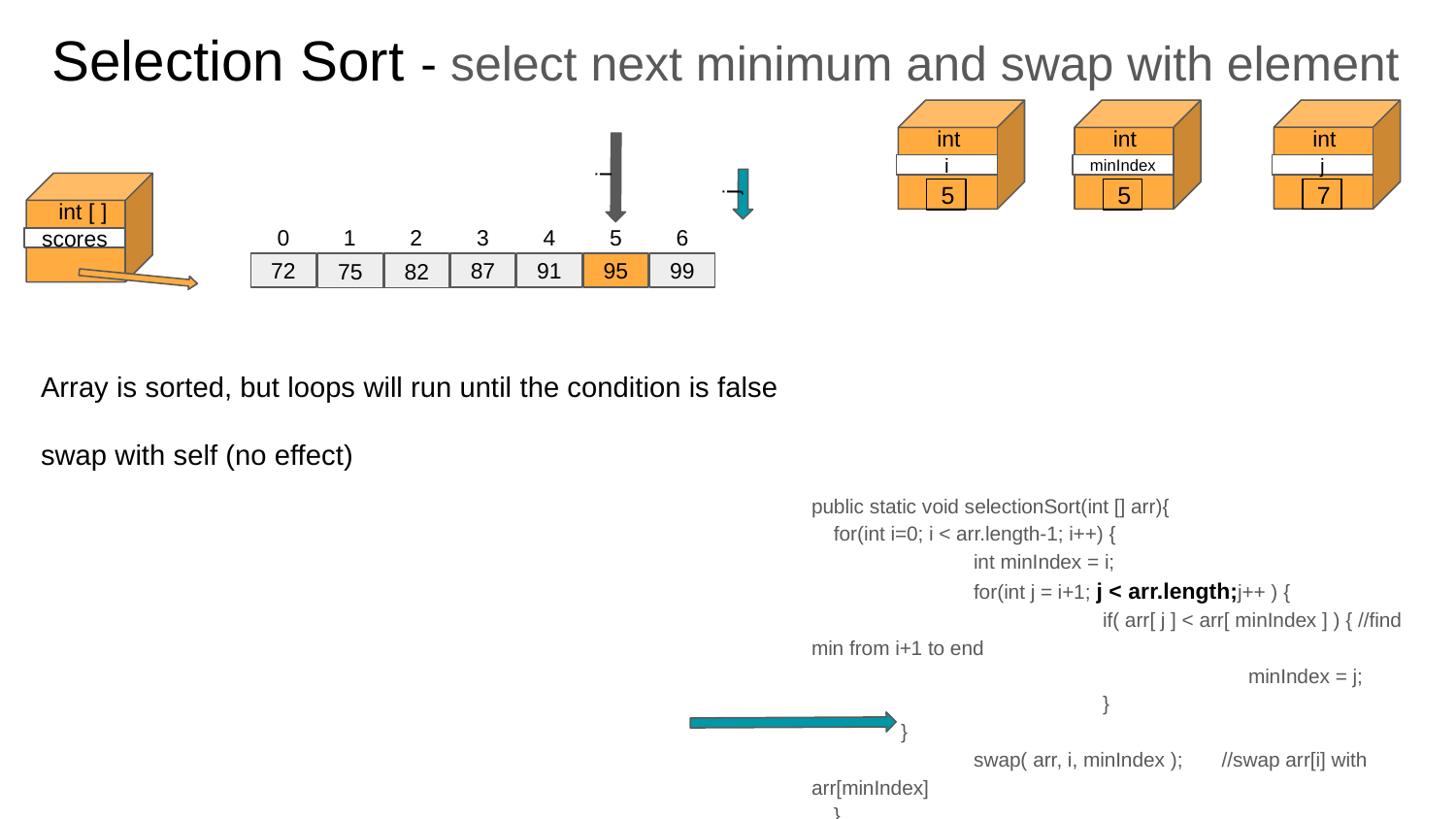

# Selection Sort - select next minimum and swap with element

int
int
int
j
i
minIndex
i

7
5
5
j
int [ ]
0
1
2
3
4
5
6
scores
72
87
75
87
91
95
99
75
82

Array is sorted, but loops will run until the condition is false
swap with self (no effect)

public static void selectionSort(int [] arr){
    for(int i=0; i < arr.length-1; i++) {
	   int minIndex = i;
	   for(int j = i+1; j < arr.length;j++ ) {
		if( arr[ j ] < arr[ minIndex ] ) { //find min from i+1 to end
			minIndex = j;
		}
   }
	   swap( arr, i, minIndex );       //swap arr[i] with arr[minIndex]
    }
}